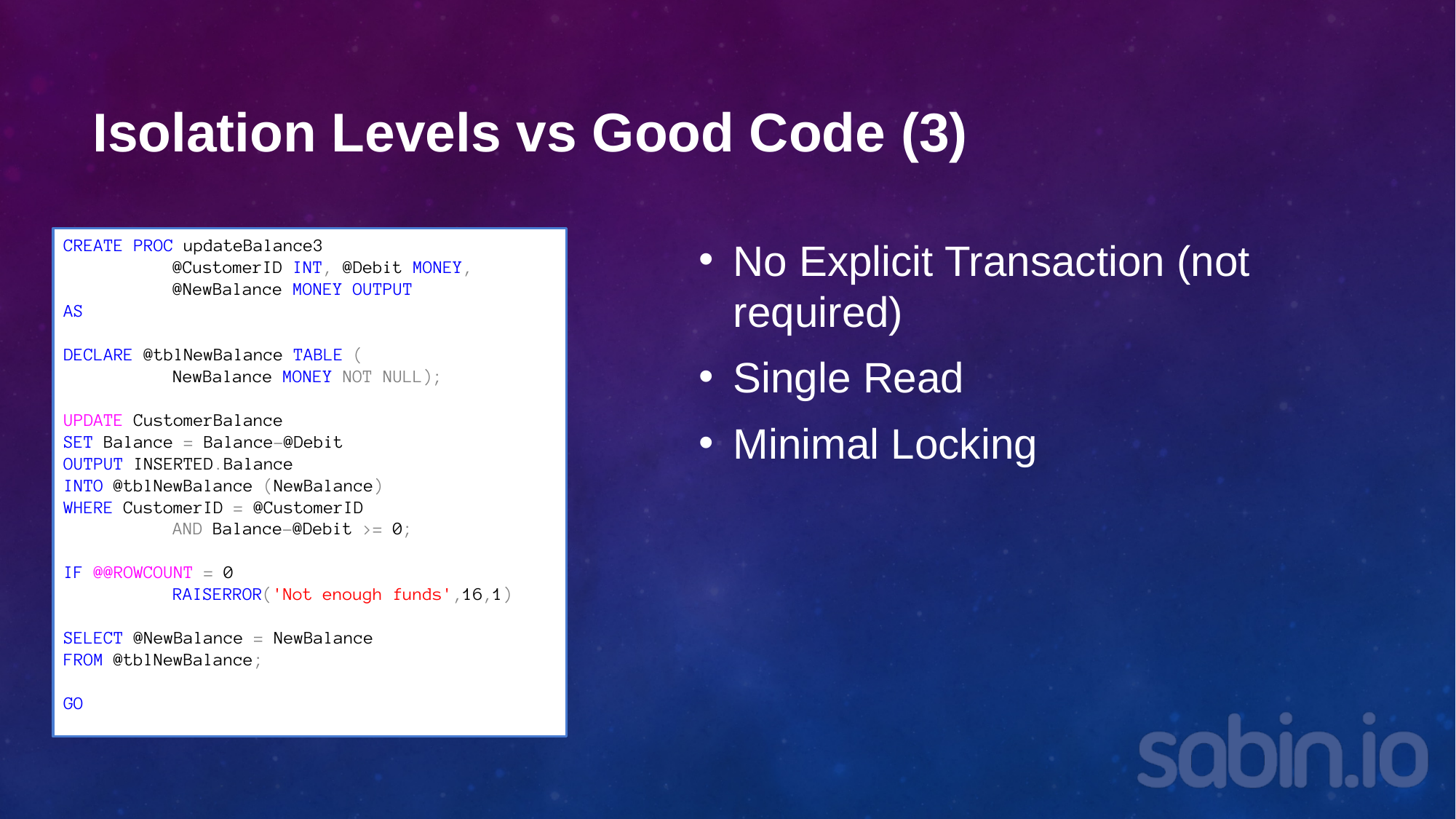

# Isolation Levels vs Good Code (3)
CREATE PROC updateBalance3
	@CustomerID INT, @Debit MONEY,
	@NewBalance MONEY OUTPUT
AS

DECLARE @tblNewBalance TABLE (
	NewBalance MONEY NOT NULL);

UPDATE CustomerBalance
SET Balance = Balance-@Debit
OUTPUT INSERTED.Balance
INTO @tblNewBalance (NewBalance)
WHERE CustomerID = @CustomerID
	AND Balance-@Debit >= 0;

IF @@ROWCOUNT = 0
	RAISERROR('Not enough funds',16,1)

SELECT @NewBalance = NewBalance
FROM @tblNewBalance;

GO

No Explicit Transaction (not required)
Single Read
Minimal Locking